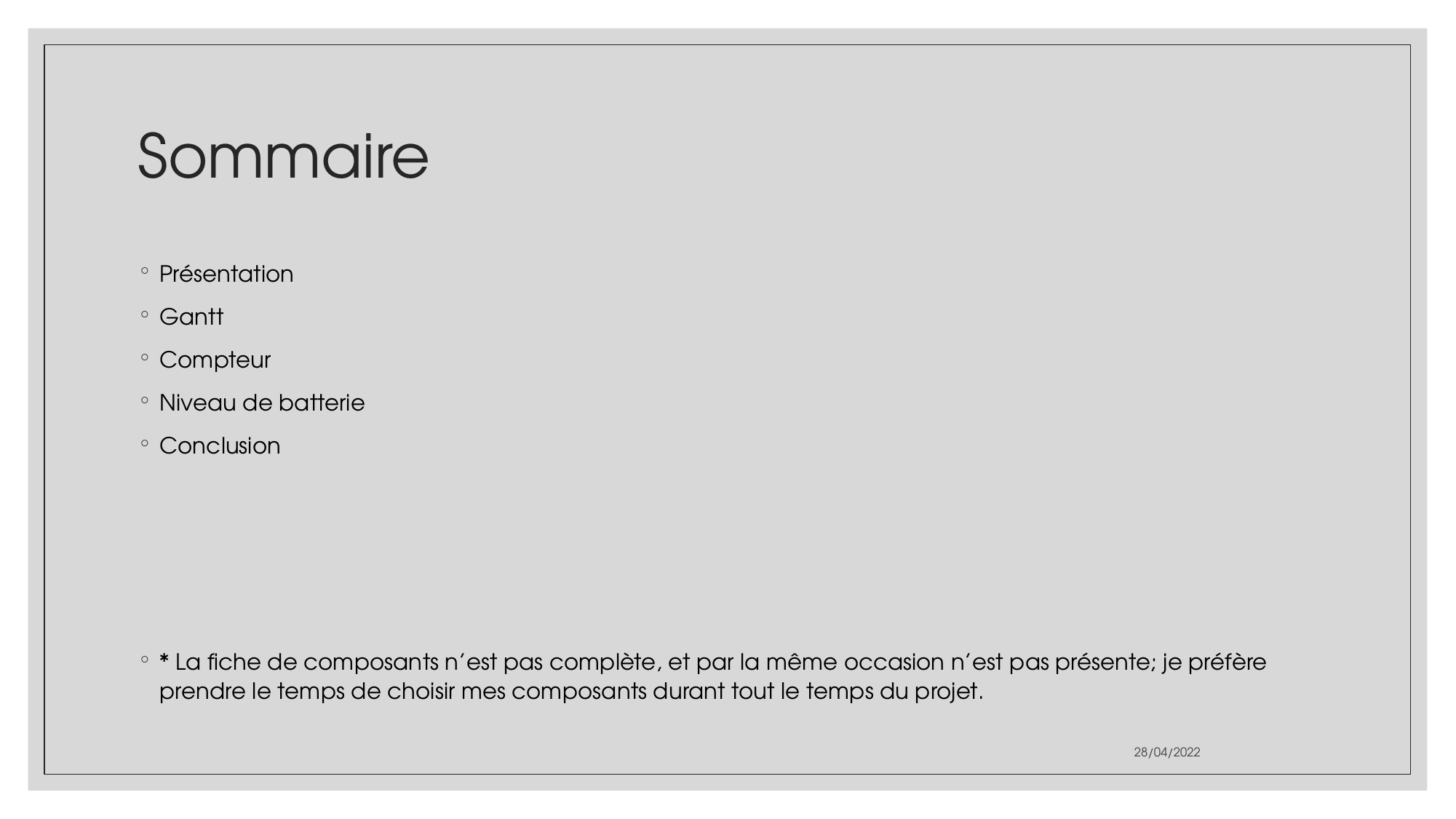

# Sommaire
Présentation
Gantt
Compteur
Niveau de batterie
Conclusion

* La fiche de composants n’est pas complète, et par la même occasion n’est pas présente; je préfère prendre le temps de choisir mes composants durant tout le temps du projet.
28/04/2022